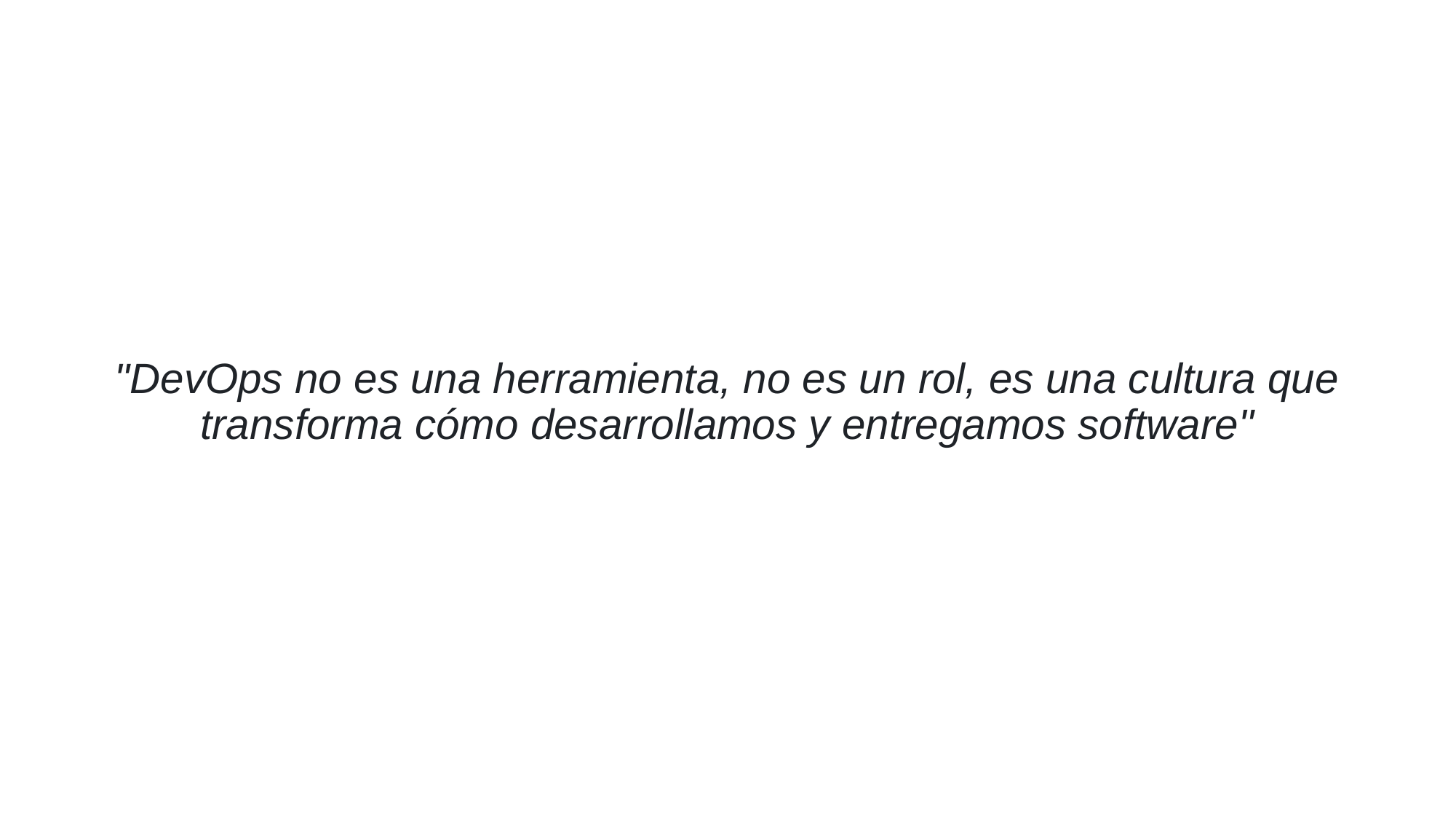

"DevOps no es una herramienta, no es un rol, es una cultura que transforma cómo desarrollamos y entregamos software"